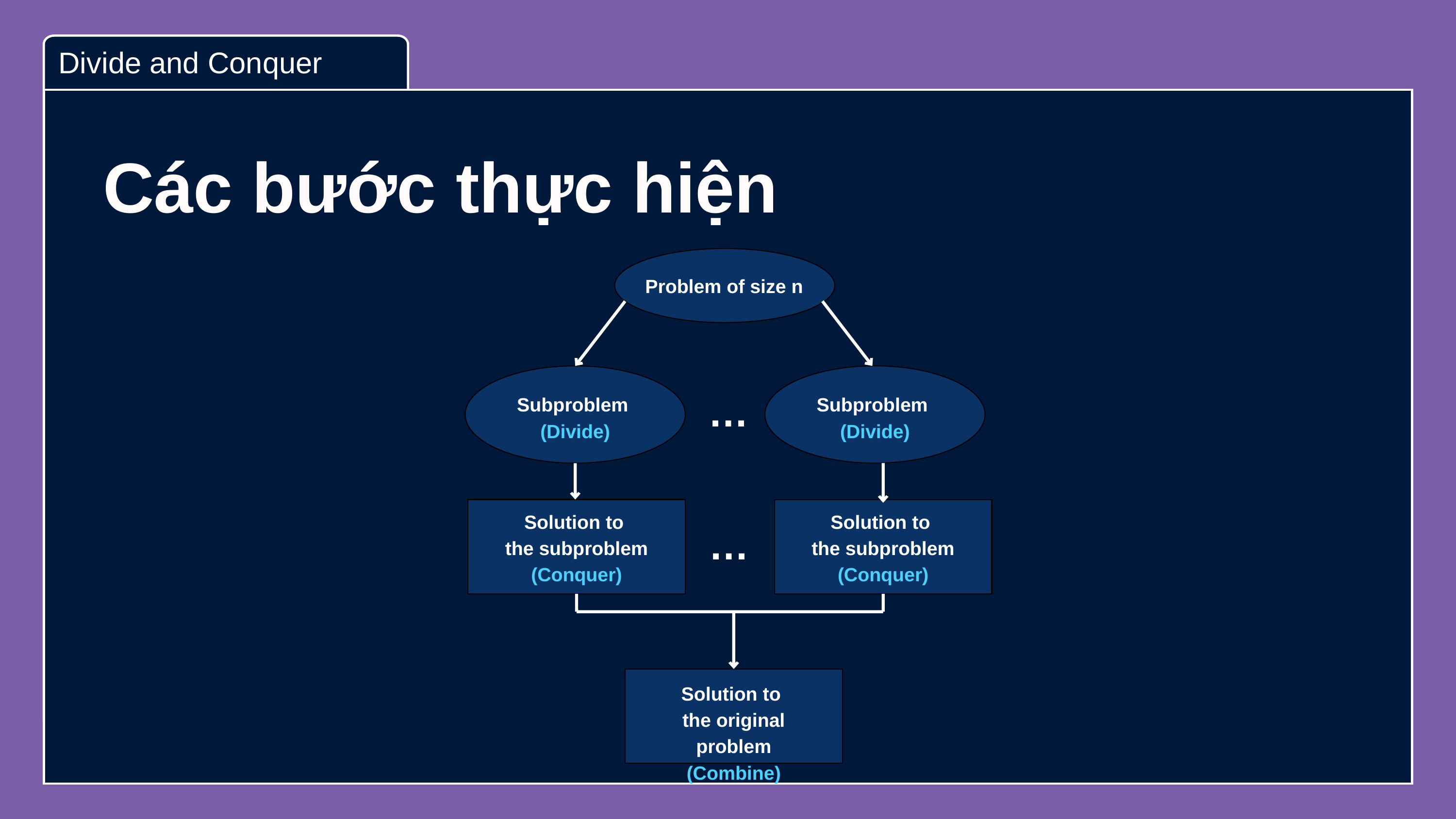

Divide and Conquer

Các bước thực hiện

Problem of size n

Subproblem
(Divide)
Subproblem
(Divide)
…

Solution to
the subproblem
(Conquer)
Solution to
the subproblem
(Conquer)
…

Solution to
the original problem
(Combine)